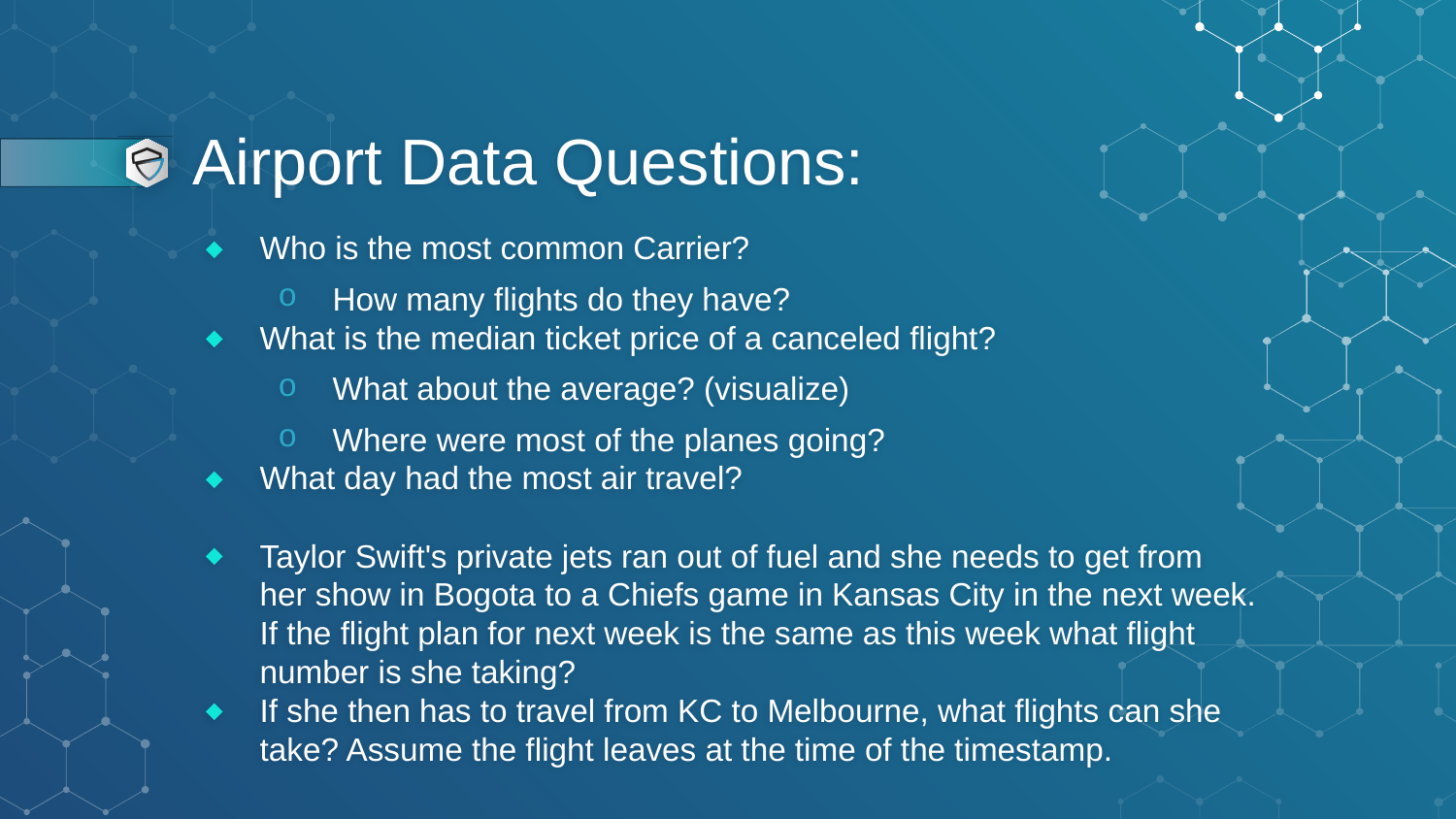

# Airport Data Questions:
Who is the most common Carrier?
How many flights do they have?
What is the median ticket price of a canceled flight?
What about the average? (visualize)
Where were most of the planes going?
What day had the most air travel?

Taylor Swift's private jets ran out of fuel and she needs to get from her show in Bogota to a Chiefs game in Kansas City in the next week. If the flight plan for next week is the same as this week what flight number is she taking?
If she then has to travel from KC to Melbourne, what flights can she take? Assume the flight leaves at the time of the timestamp.